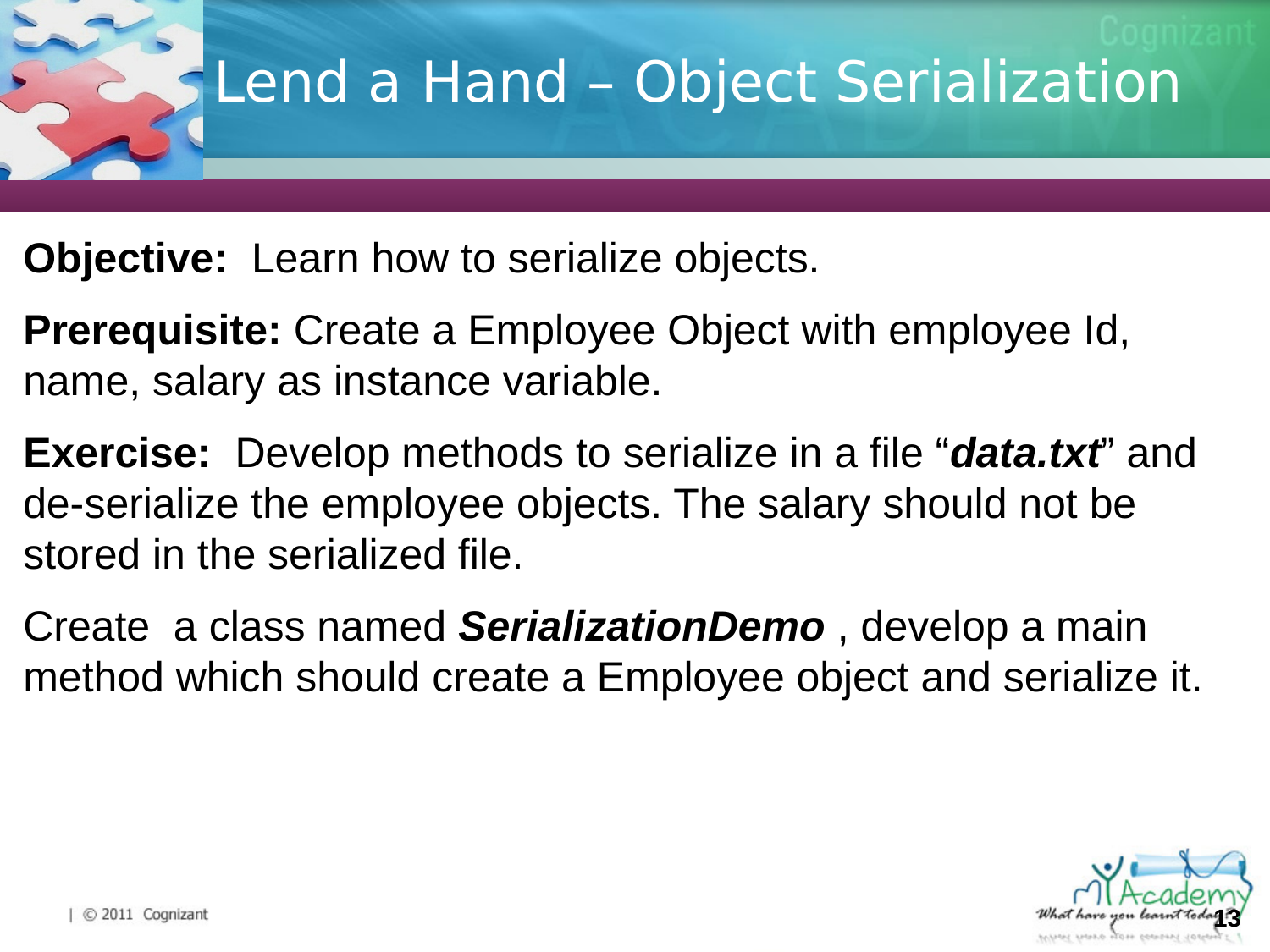

# Lend a Hand – Object Serialization

Objective:  Learn how to serialize objects.
Prerequisite: Create a Employee Object with employee Id, name, salary as instance variable.
Exercise:  Develop methods to serialize in a file “data.txt” and de-serialize the employee objects. The salary should not be stored in the serialized file.
Create  a class named SerializationDemo , develop a main method which should create a Employee object and serialize it.
13